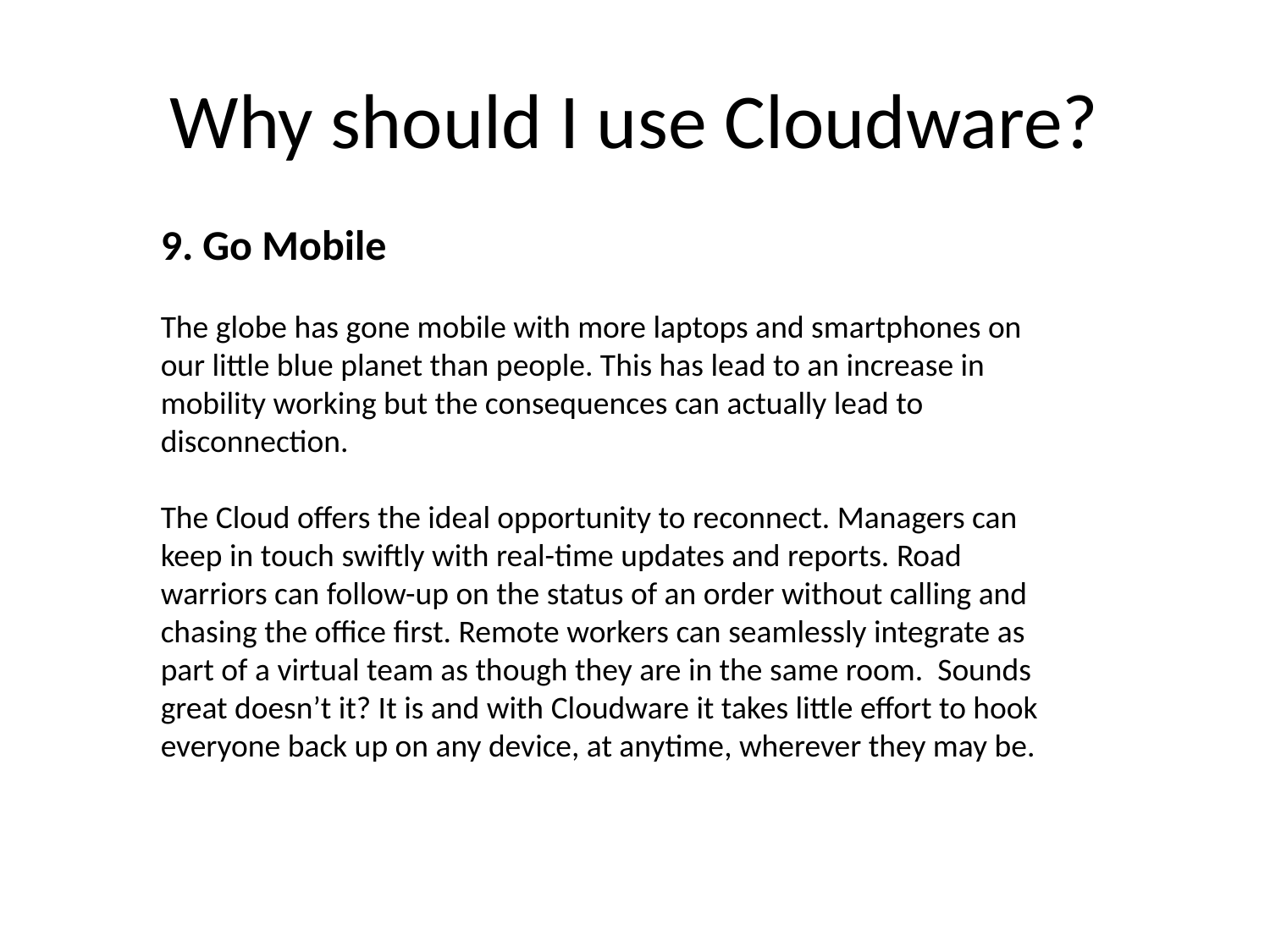

# Why should I use Cloudware?
9. Go Mobile

The globe has gone mobile with more laptops and smartphones on our little blue planet than people. This has lead to an increase in mobility working but the consequences can actually lead to disconnection.

The Cloud offers the ideal opportunity to reconnect. Managers can keep in touch swiftly with real-time updates and reports. Road warriors can follow-up on the status of an order without calling and chasing the office first. Remote workers can seamlessly integrate as part of a virtual team as though they are in the same room.  Sounds great doesn’t it? It is and with Cloudware it takes little effort to hook everyone back up on any device, at anytime, wherever they may be.